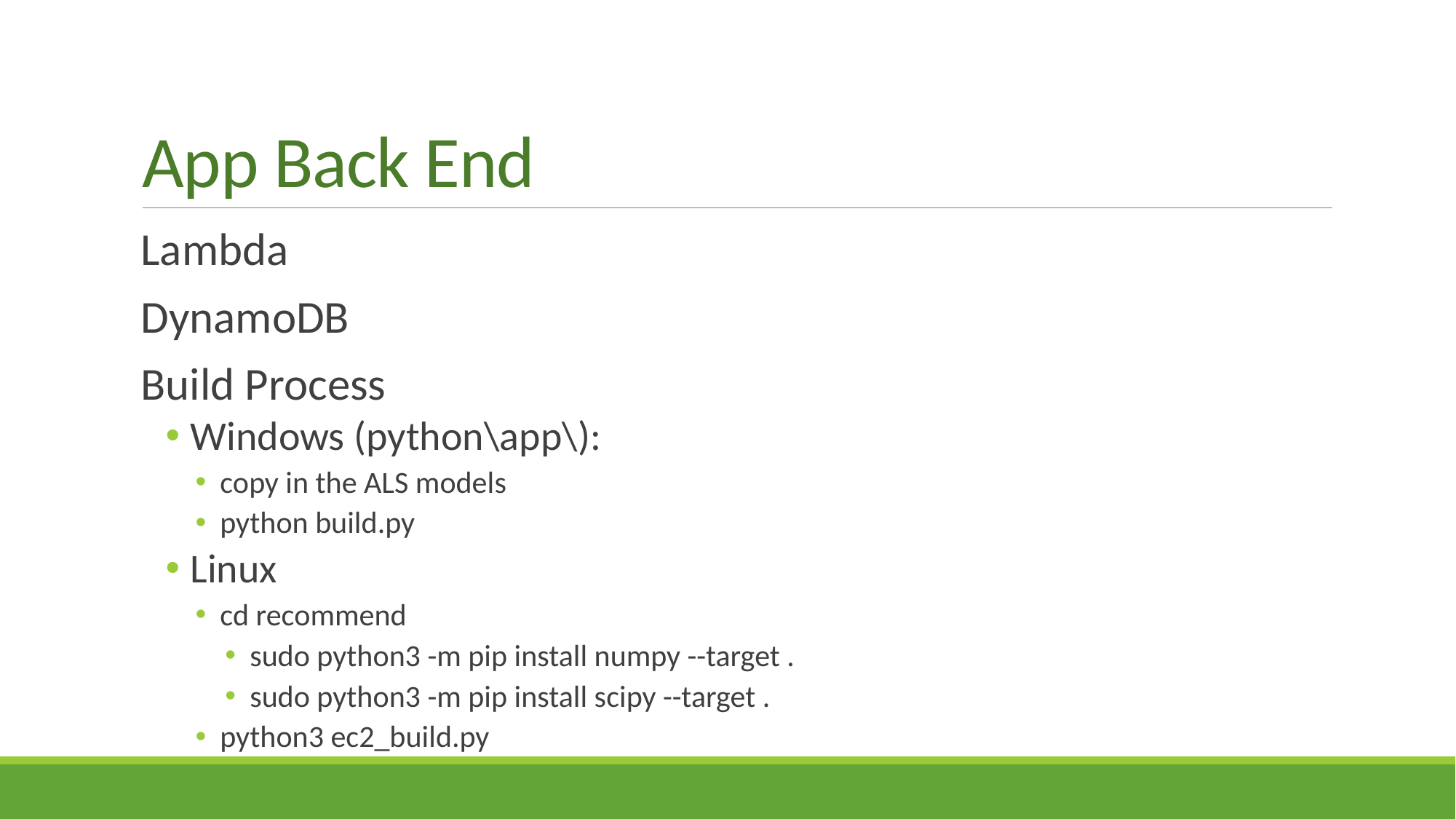

# App Back End
Lambda
DynamoDB
Build Process
Windows (python\app\):
copy in the ALS models
python build.py
Linux
cd recommend
sudo python3 -m pip install numpy --target .
sudo python3 -m pip install scipy --target .
python3 ec2_build.py